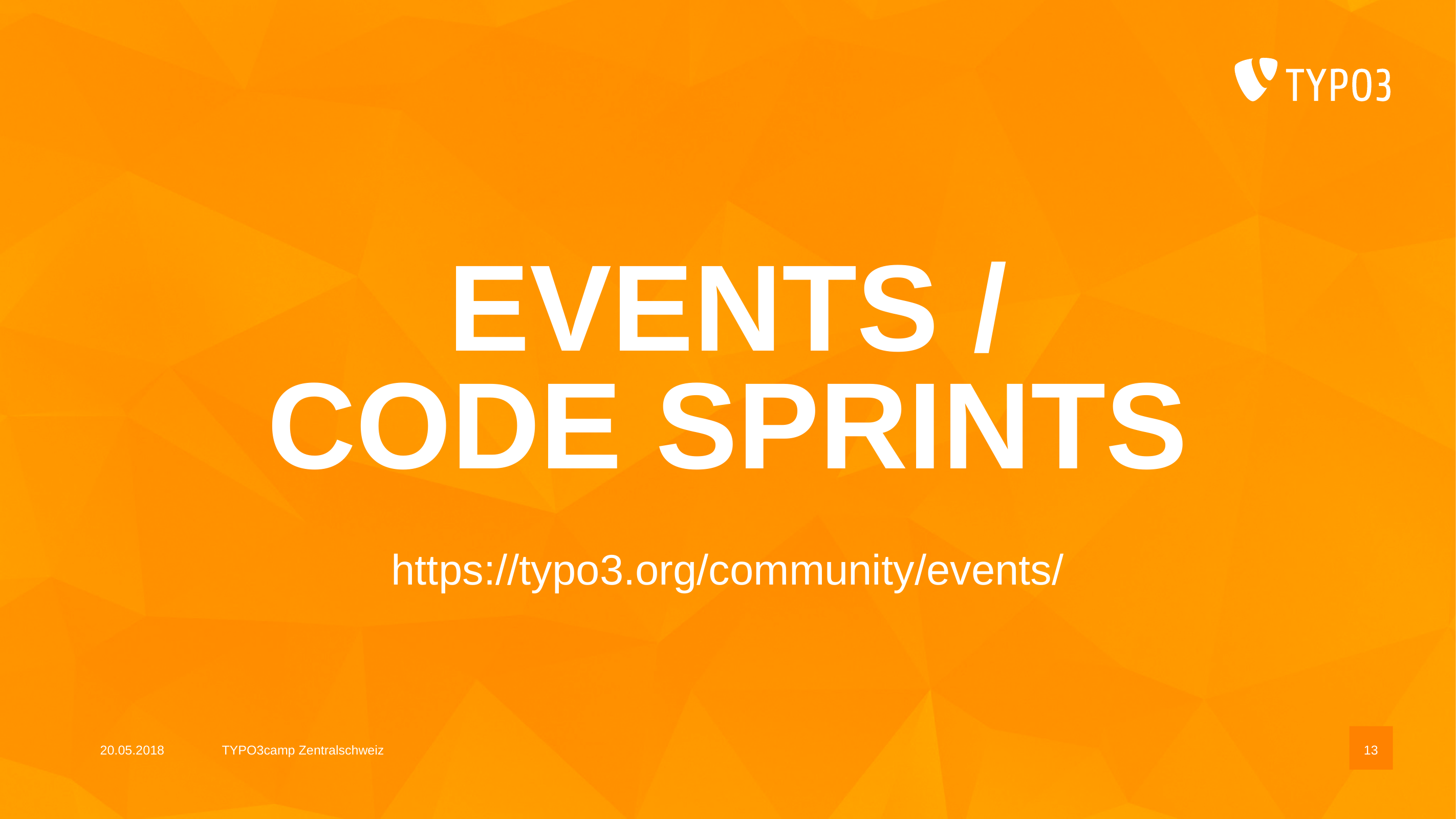

# Events / Code sprints
https://typo3.org/community/events/
20.05.2018
TYPO3camp Zentralschweiz
13